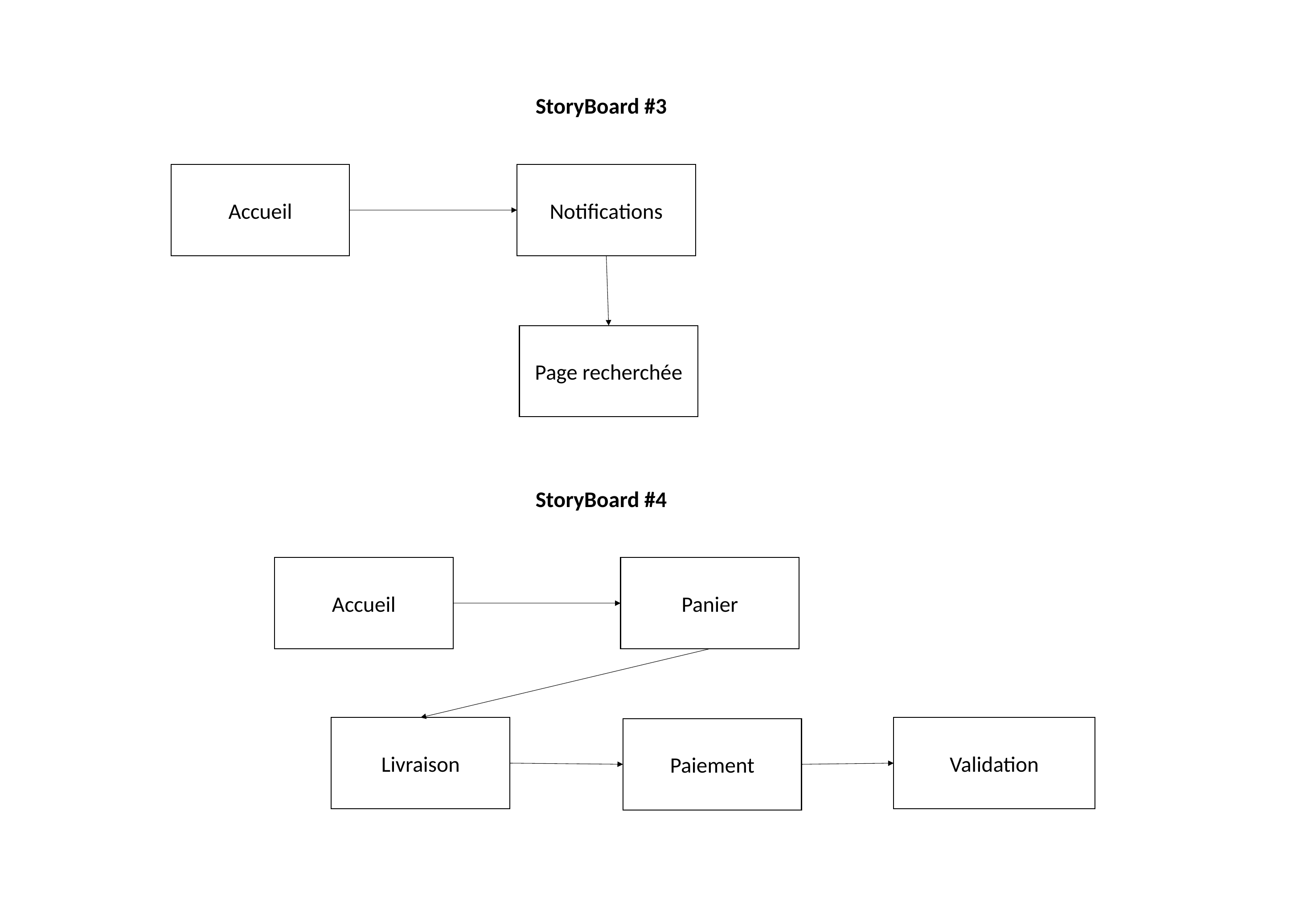

StoryBoard #3
Accueil
Notifications
Page recherchée
StoryBoard #4
Accueil
Panier
Validation
Livraison
Paiement